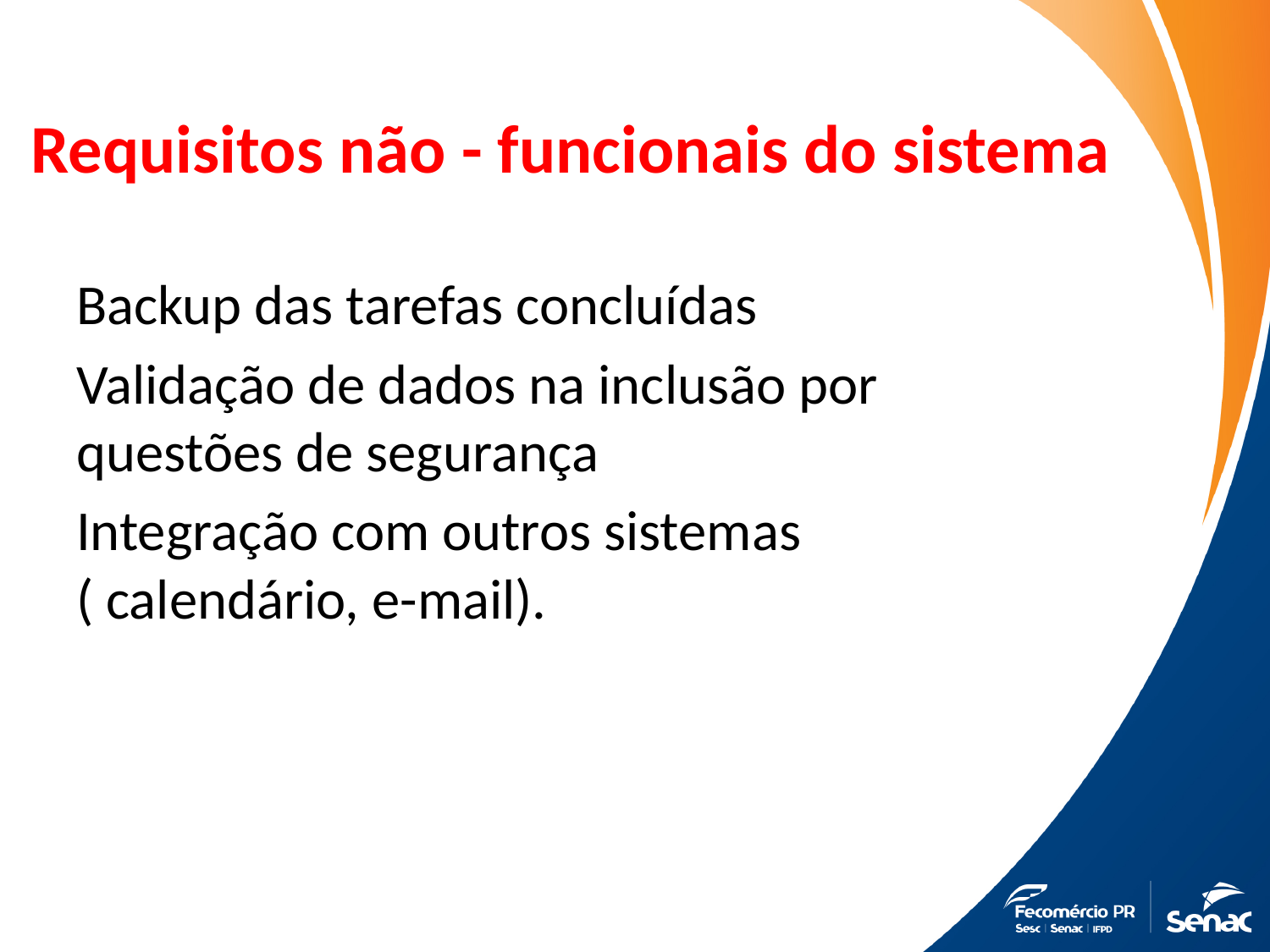

# Requisitos não - funcionais do sistema
Backup das tarefas concluídas
Validação de dados na inclusão por questões de segurança
Integração com outros sistemas ( calendário, e-mail).